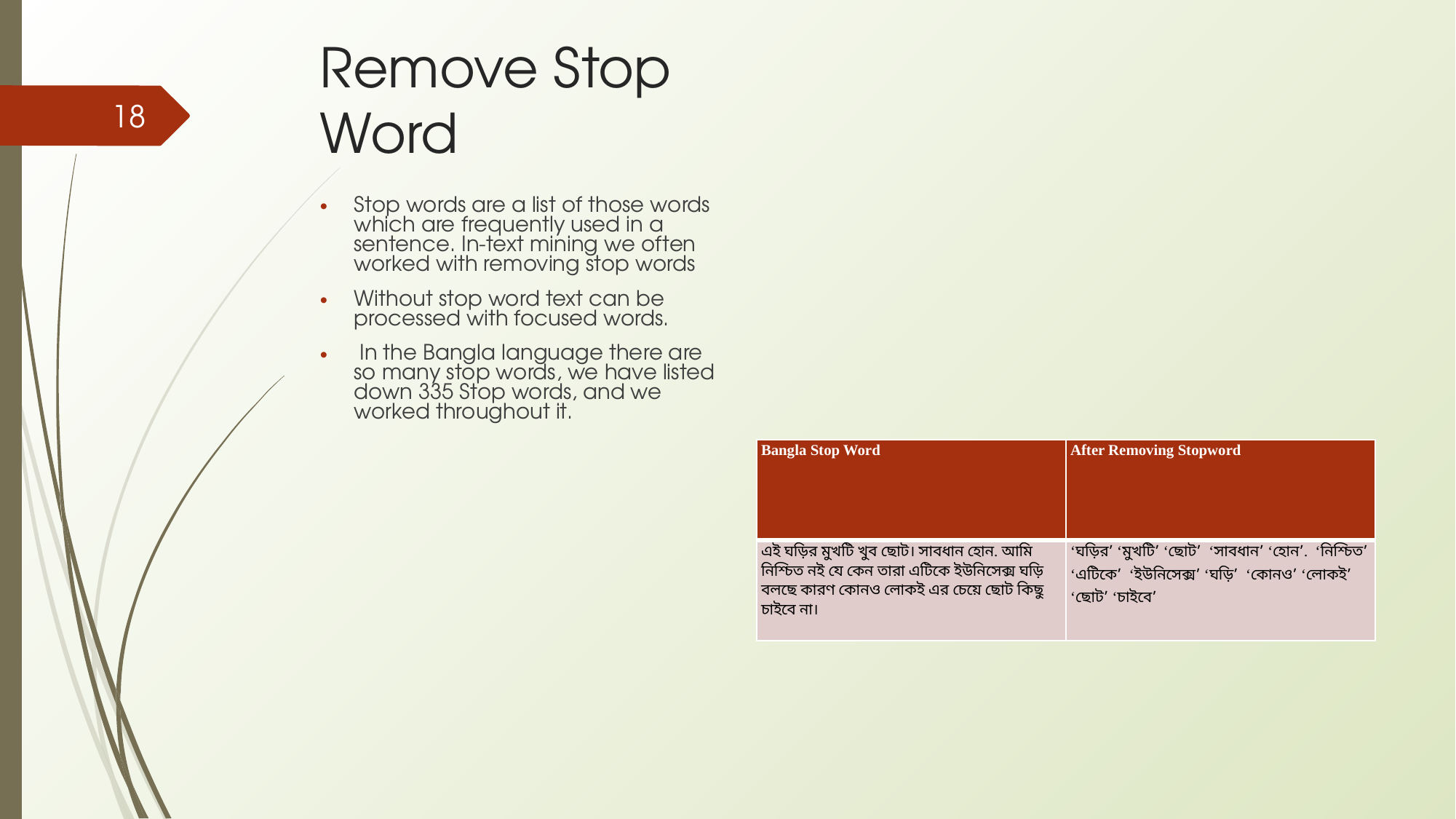

# Remove Stop Word
18
Stop words are a list of those words which are frequently used in a sentence. In-text mining we often worked with removing stop words
Without stop word text can be processed with focused words.
 In the Bangla language there are so many stop words, we have listed down 335 Stop words, and we worked throughout it.

| Bangla Stop Word | After Removing Stopword |
| --- | --- |
| এই ঘড়ির মুখটি খুব ছোট। সাবধান হোন. আমি নিশ্চিত নই যে কেন তারা এটিকে ইউনিসেক্স ঘড়ি বলছে কারণ কোনও লোকই এর চেয়ে ছোট কিছু চাইবে না। | ‘ঘড়ির’ ‘মুখটি’ ‘ছোট’ ‘সাবধান’ ‘হোন’. ‘নিশ্চিত’ ‘এটিকে’ ‘ইউনিসেক্স’ ‘ঘড়ি’ ‘কোনও’ ‘লোকই’ ‘ছোট’ ‘চাইবে’ |